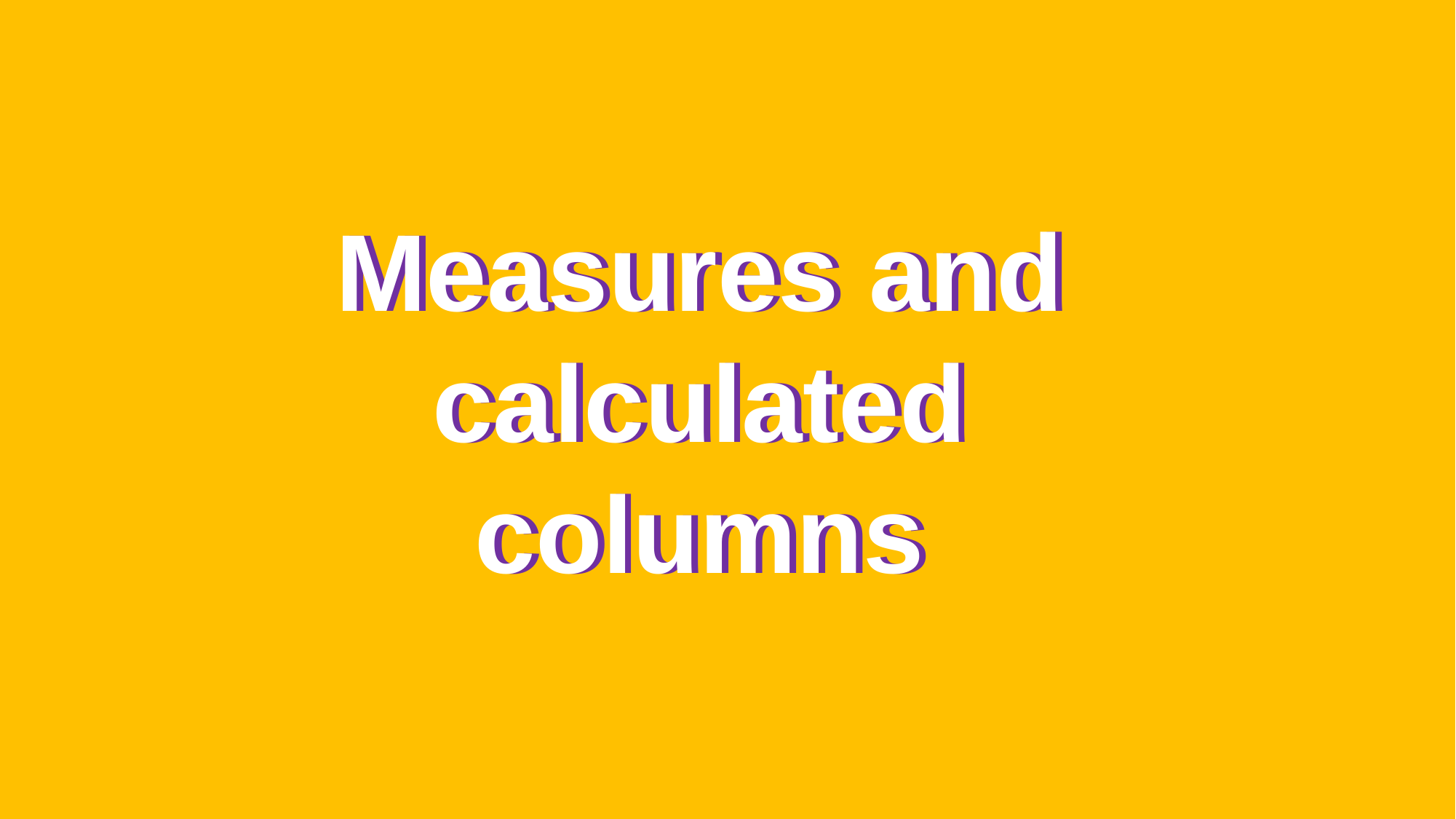

Measures and calculated
columns
Measures and calculated
columns